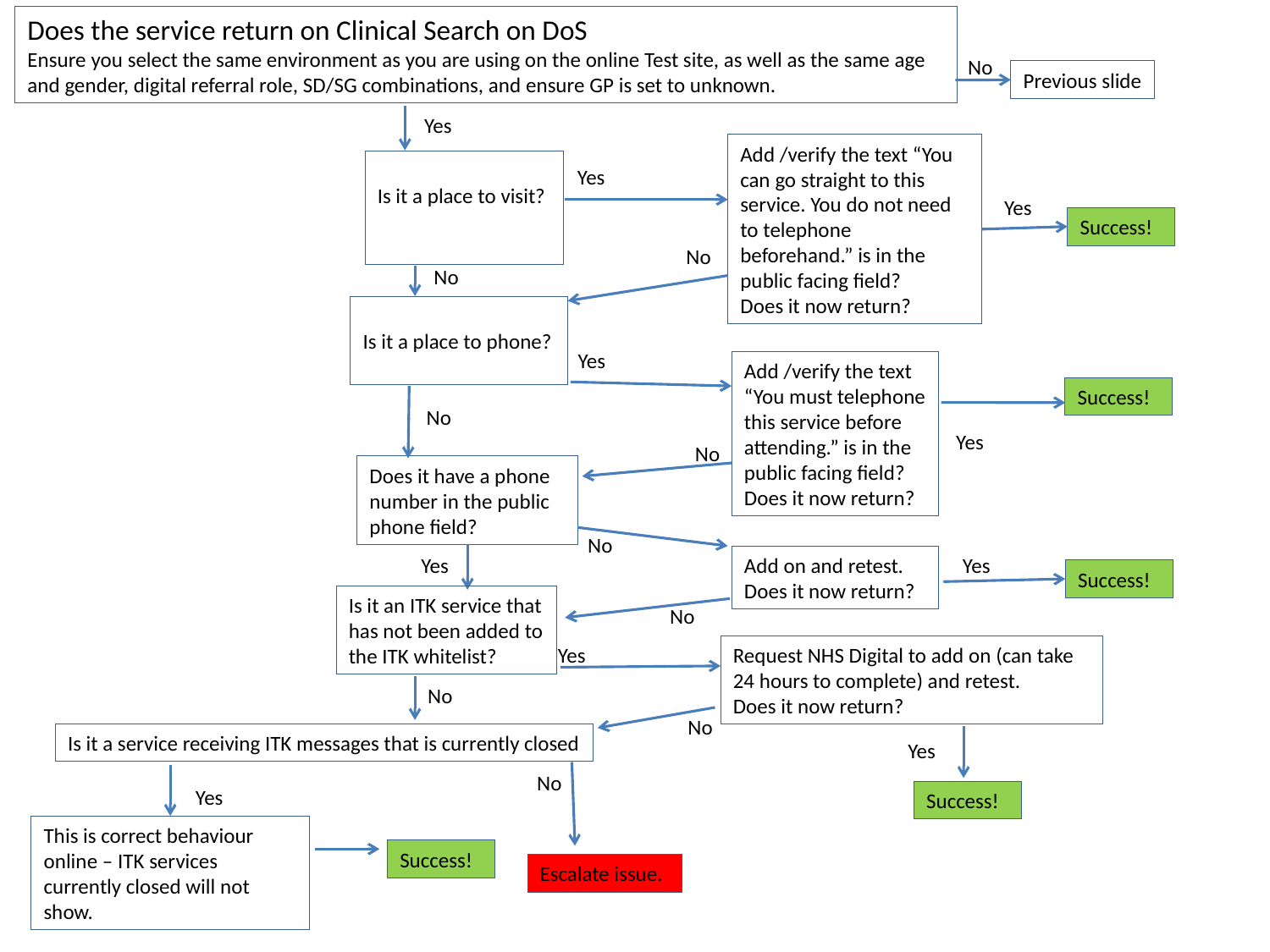

Does the service return on Clinical Search on DoS
Ensure you select the same environment as you are using on the online Test site, as well as the same age and gender, digital referral role, SD/SG combinations, and ensure GP is set to unknown.
No
Previous slide
Yes
Add /verify the text “You can go straight to this service. You do not need to telephone beforehand.” is in the public facing field?
Does it now return?

Is it a place to visit?

Yes
Yes
Success!
No
No

Is it a place to phone?

Yes
Add /verify the text “You must telephone this service before attending.” is in the public facing field?
Does it now return?
Success!
No
Yes
No
Does it have a phone number in the public phone field?
No
Yes
Add on and retest.
Does it now return?
Yes
Success!
Is it an ITK service that has not been added to the ITK whitelist?
No
Request NHS Digital to add on (can take 24 hours to complete) and retest.
Does it now return?
Yes
No
No
Is it a service receiving ITK messages that is currently closed
Yes
No
Yes
Success!
This is correct behaviour online – ITK services currently closed will not show.
Success!
Escalate issue.